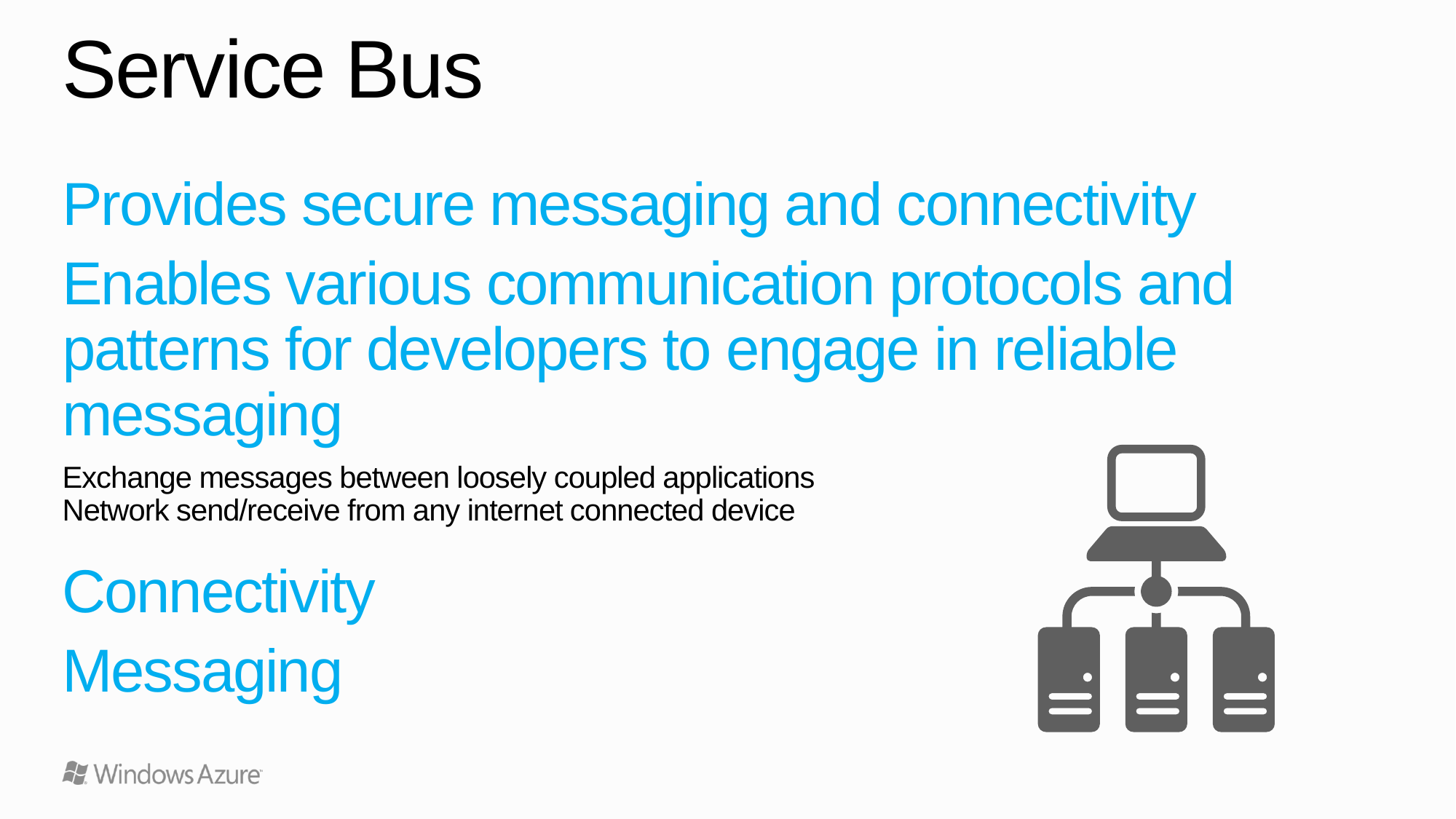

# Service Bus
Provides secure messaging and connectivity
Enables various communication protocols and patterns for developers to engage in reliable messaging
Exchange messages between loosely coupled applications
Network send/receive from any internet connected device

Connectivity
Messaging